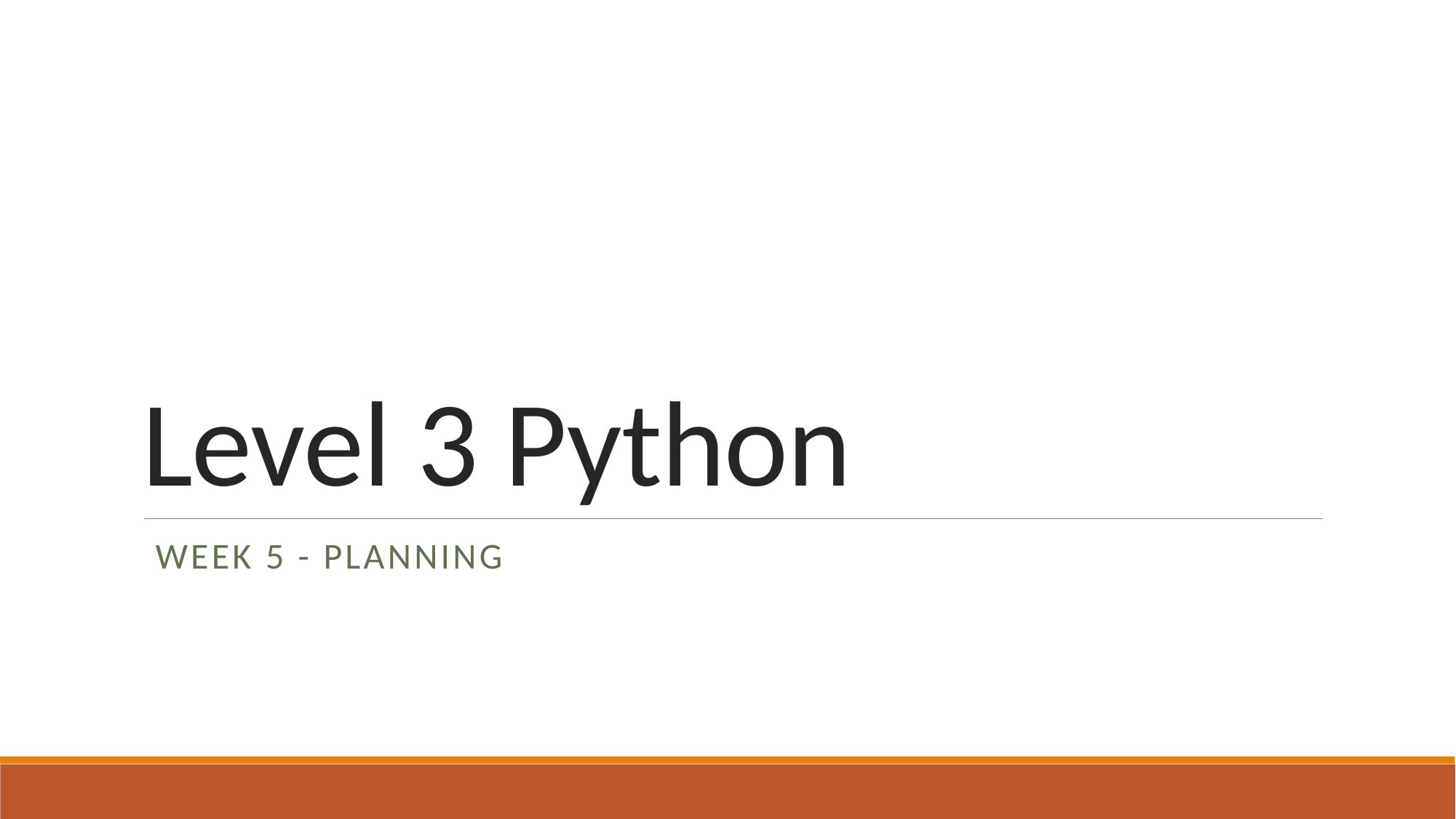

# Level 3 Python
Week 5 - Planning